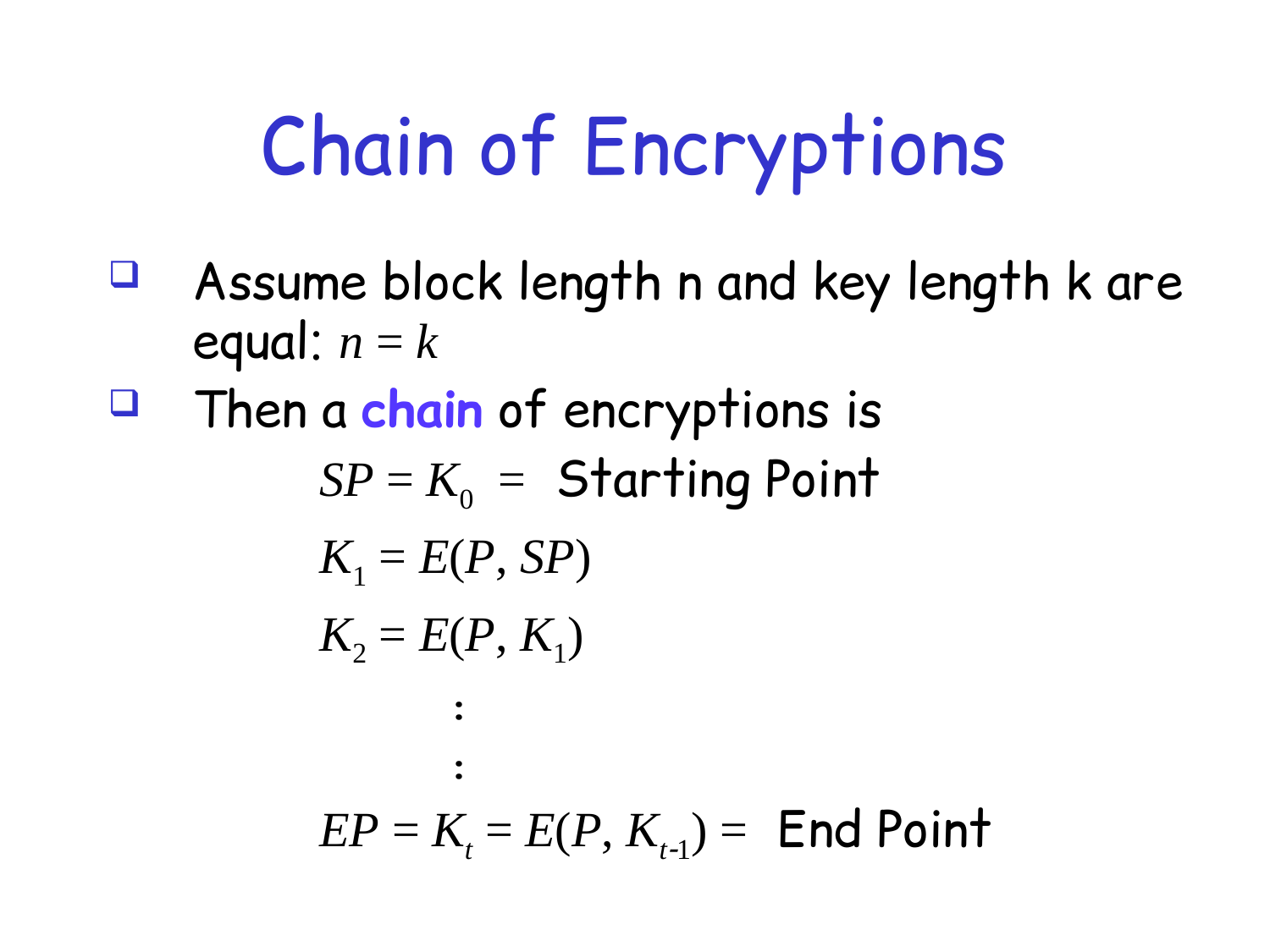

# Chain of Encryptions
Assume block length n and key length k are equal: n = k
Then a chain of encryptions is
		SP = K0  = Starting Point
		K1 = E(P, SP)
		K2 = E(P, K1)
			:
			:
		EP = Kt = E(P, Kt−1) = End Point